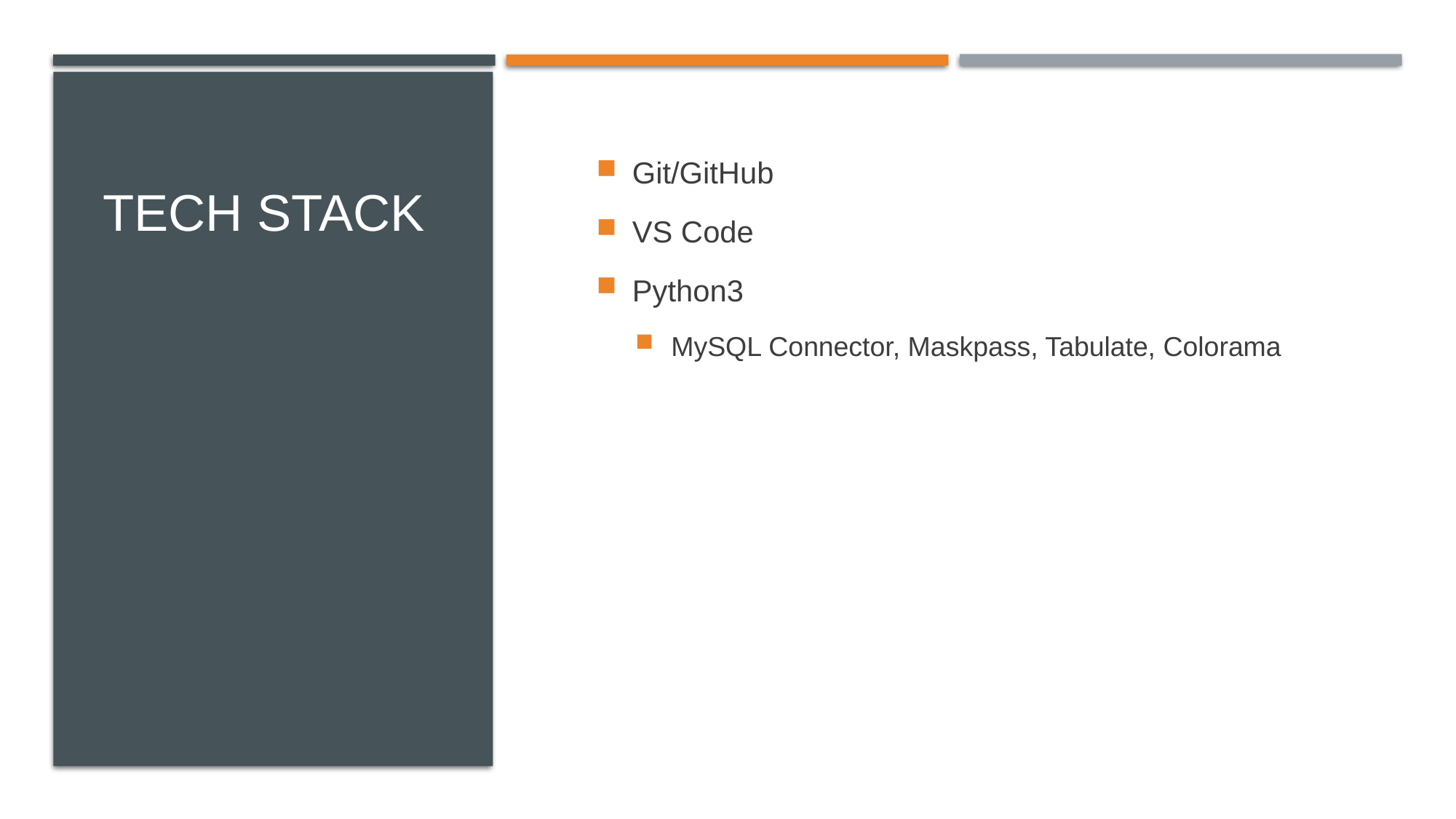

# Tech stack
Git/GitHub
VS Code
Python3
MySQL Connector, Maskpass, Tabulate, Colorama